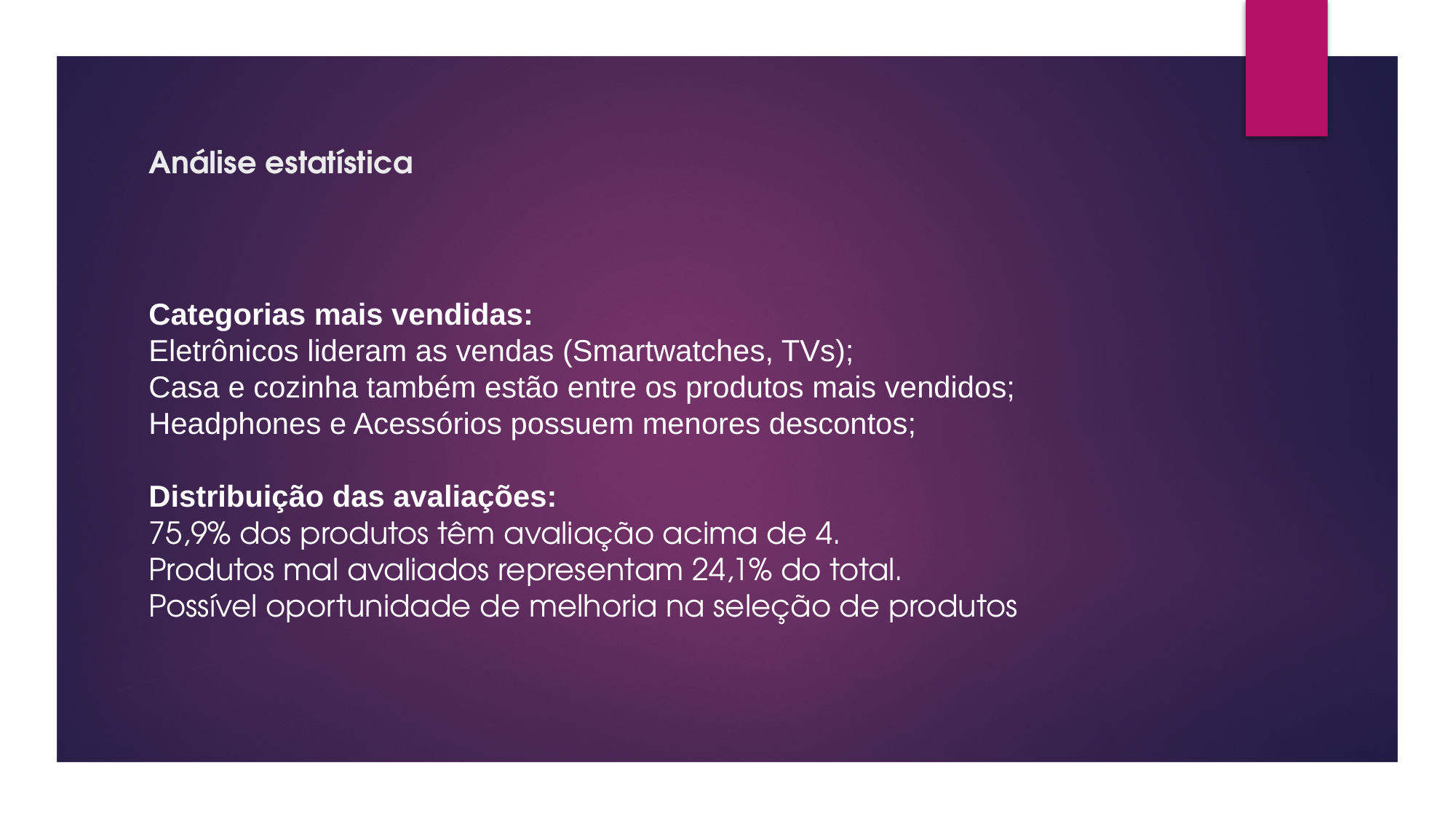

# Análise estatística
Categorias mais vendidas:
Eletrônicos lideram as vendas (Smartwatches, TVs);
Casa e cozinha também estão entre os produtos mais vendidos;
Headphones e Acessórios possuem menores descontos;

Distribuição das avaliações:
75,9% dos produtos têm avaliação acima de 4.
Produtos mal avaliados representam 24,1% do total.
Possível oportunidade de melhoria na seleção de produtos